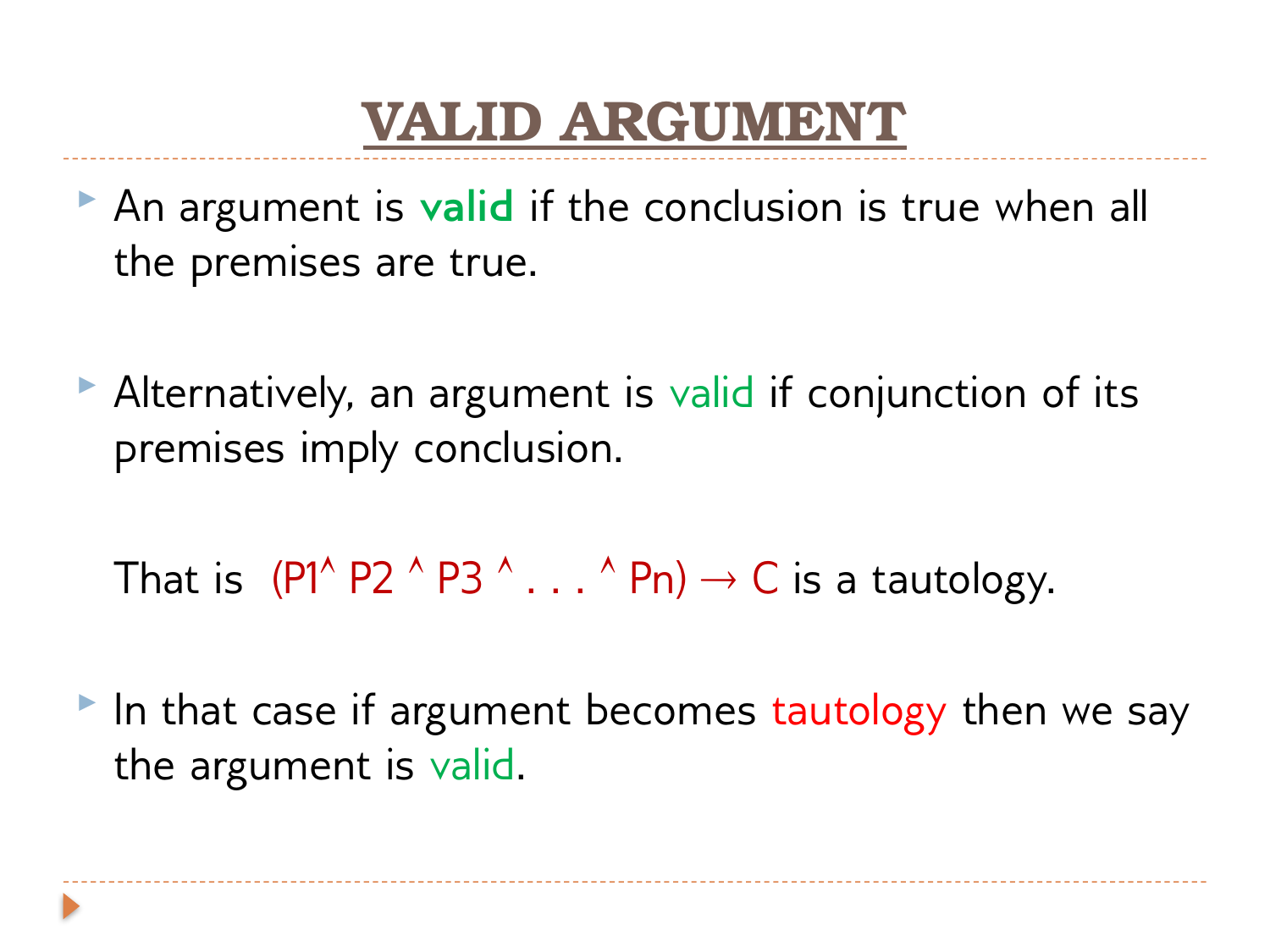

# VALID ARGUMENT
An argument is valid if the conclusion is true when all the premises are true.

Alternatively, an argument is valid if conjunction of its premises imply conclusion.

	That is  (P1∧ P2 ∧ P3 ∧ . . . ∧ Pn) → C is a tautology.

In that case if argument becomes tautology then we say the argument is valid.